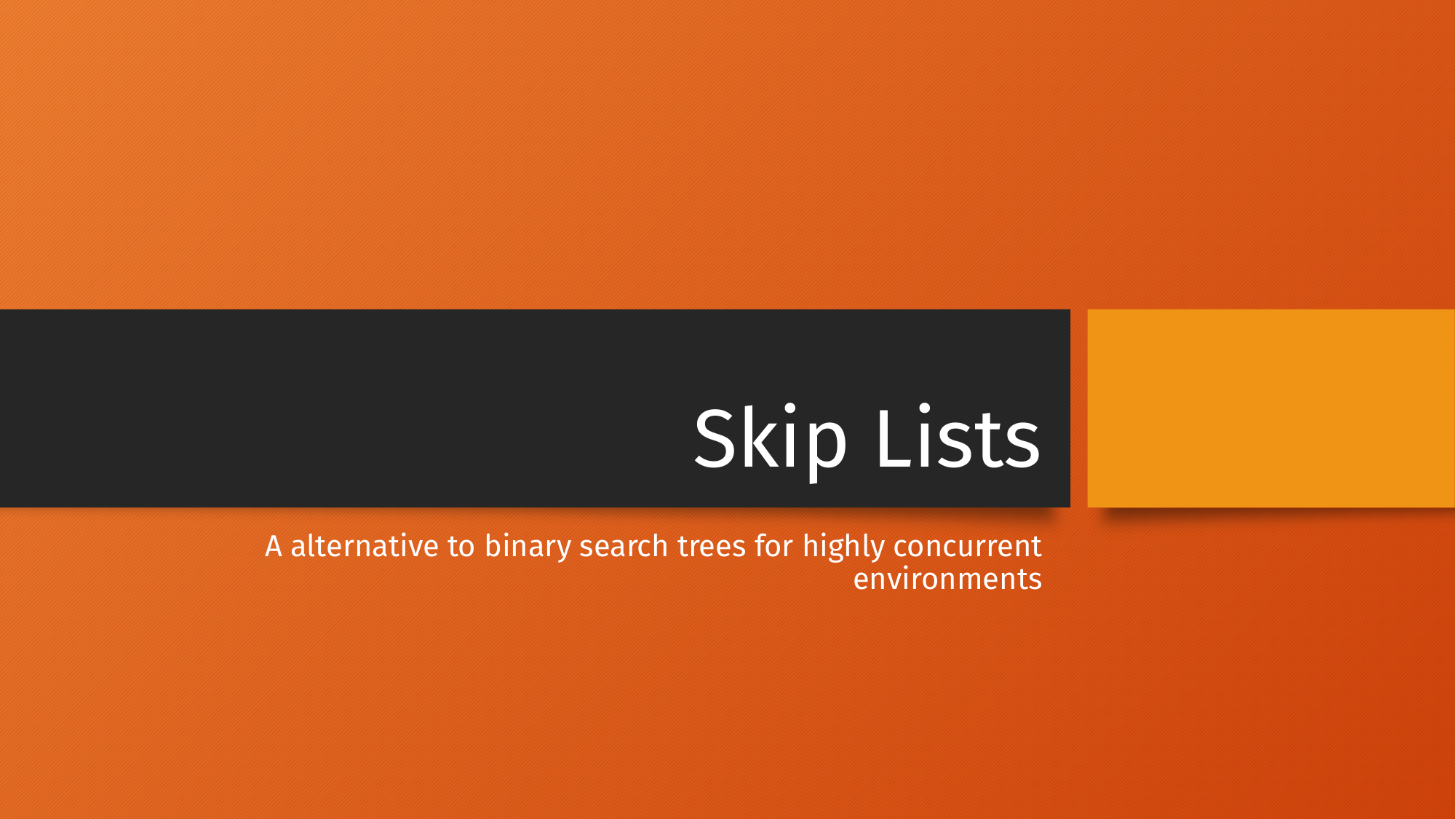

# Skip Lists
A alternative to binary search trees for highly concurrent environments